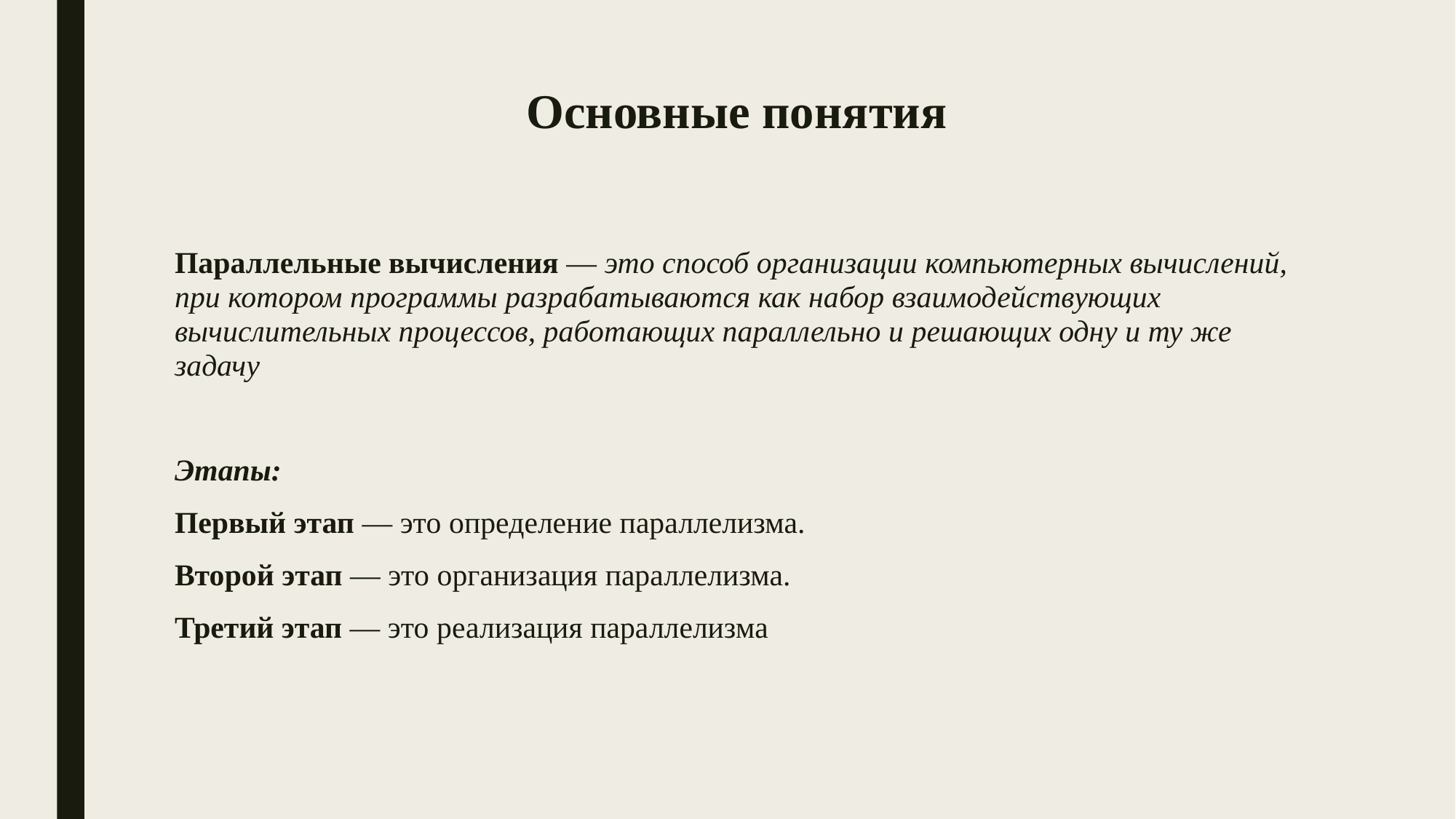

# Основные понятия
Параллельные вычисления — это способ организации компьютерных вычислений, при котором программы разрабатываются как набор взаимодействующих вычислительных процессов, работающих параллельно и решающих одну и ту же задачу

Этапы:
Первый этап — это определение параллелизма.
Второй этап — это организация параллелизма.
Третий этап — это реализация параллелизма